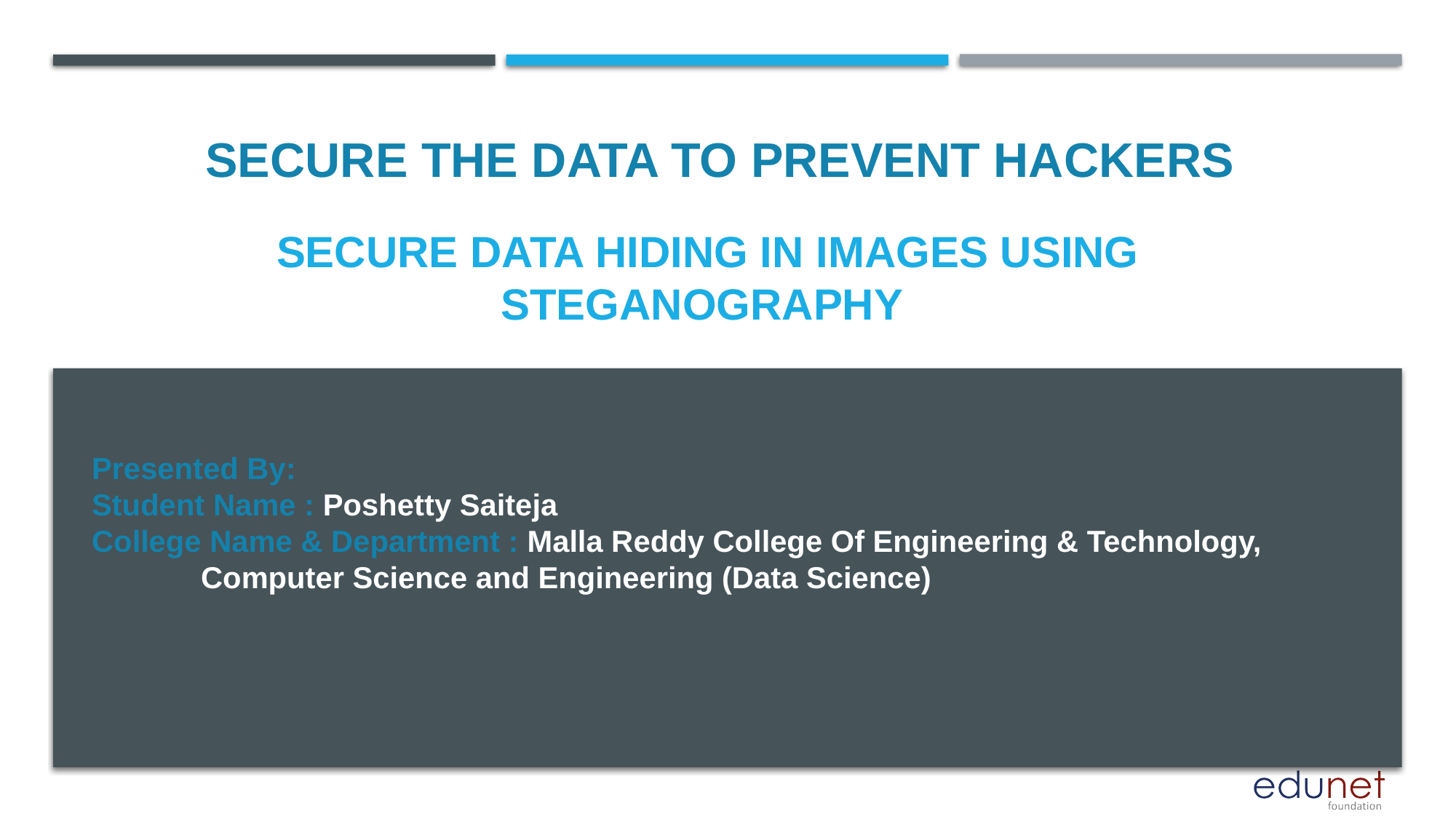

SECURE THE DATA TO PREVENT HACKERS
# SECURE DATA HIDING IN IMAGES USING STEGANOGRAPHY
Presented By:
Student Name : Poshetty Saiteja
College Name & Department : Malla Reddy College Of Engineering & Technology,
           	Computer Science and Engineering (Data Science)